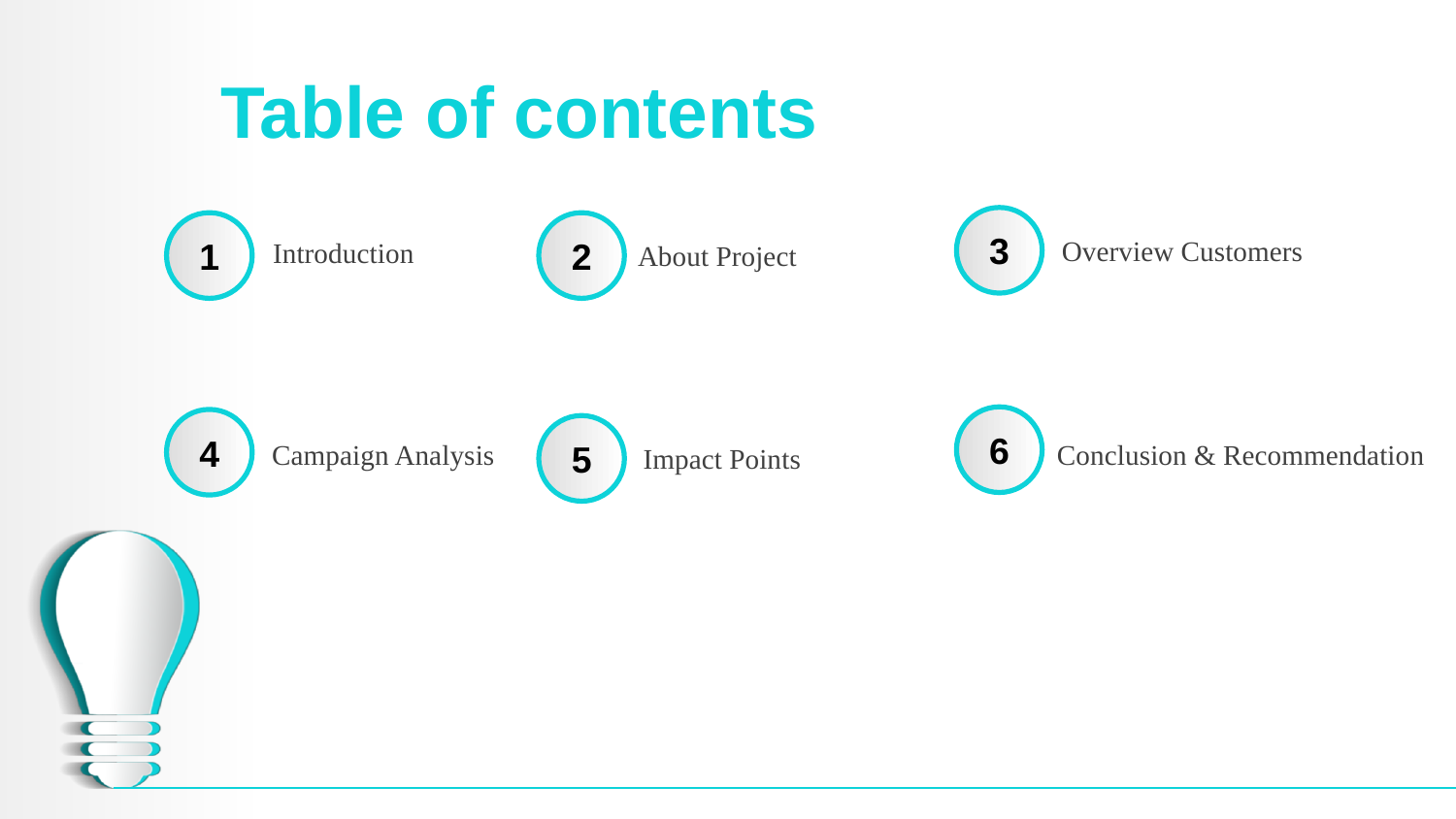

# Table of contents

3

1

2
Overview Customers
Introduction
About Project

6

4

5
Conclusion & Recommendation
Campaign Analysis
Impact Points